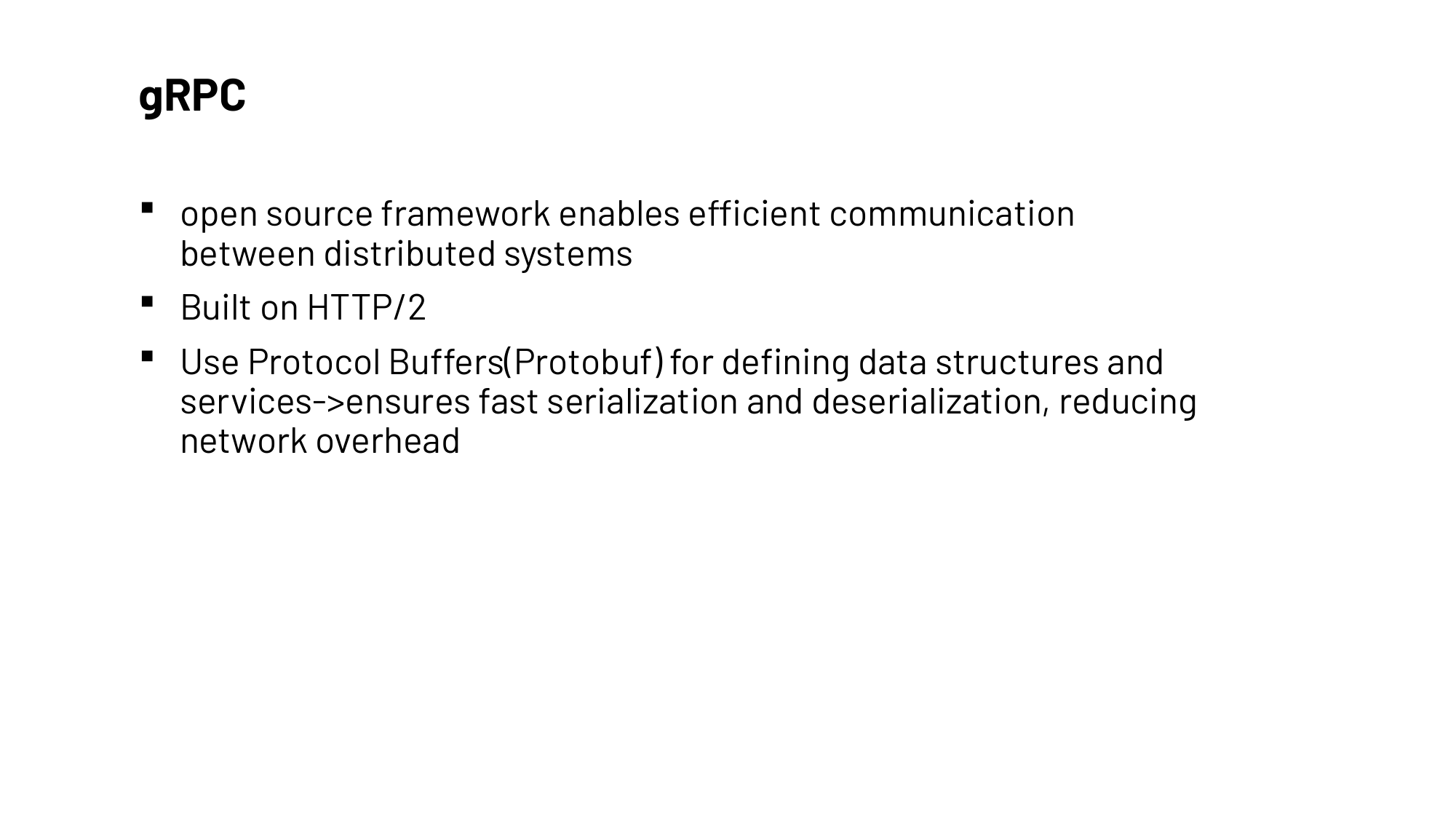

# gRPC
open source framework enables efficient communication between distributed systems
Built on HTTP/2
Use Protocol Buffers(Protobuf) for defining data structures and services->ensures fast serialization and deserialization, reducing network overhead